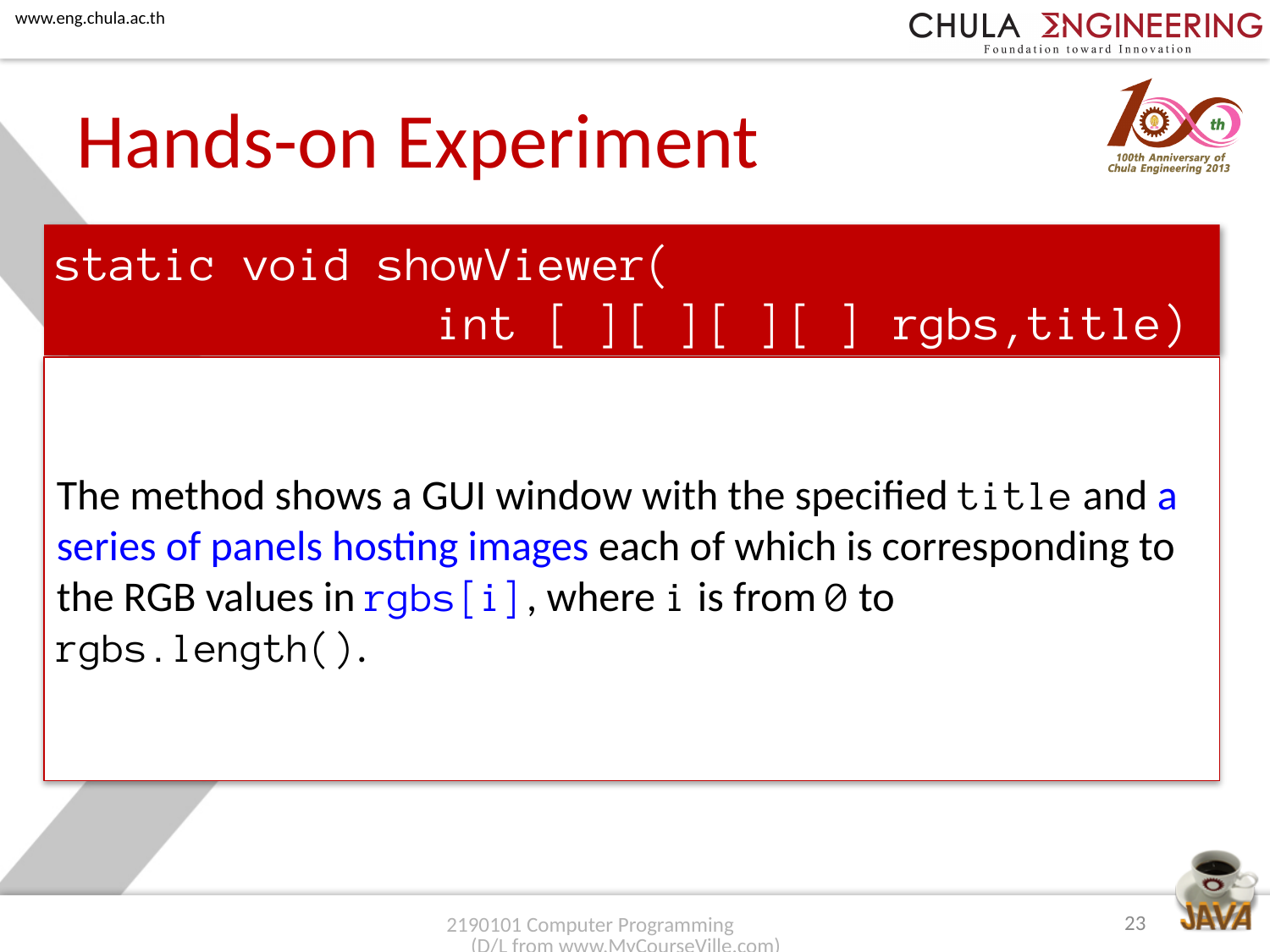

# Hands-on Experiment
static void showViewer(
			int [ ][ ][ ][ ] rgbs,title)
The method shows a GUI window with the specified title and a series of panels hosting images each of which is corresponding to the RGB values in rgbs[i], where i is from 0 to rgbs.length().
23
2190101 Computer Programming                       (D/L from www.MyCourseVille.com)